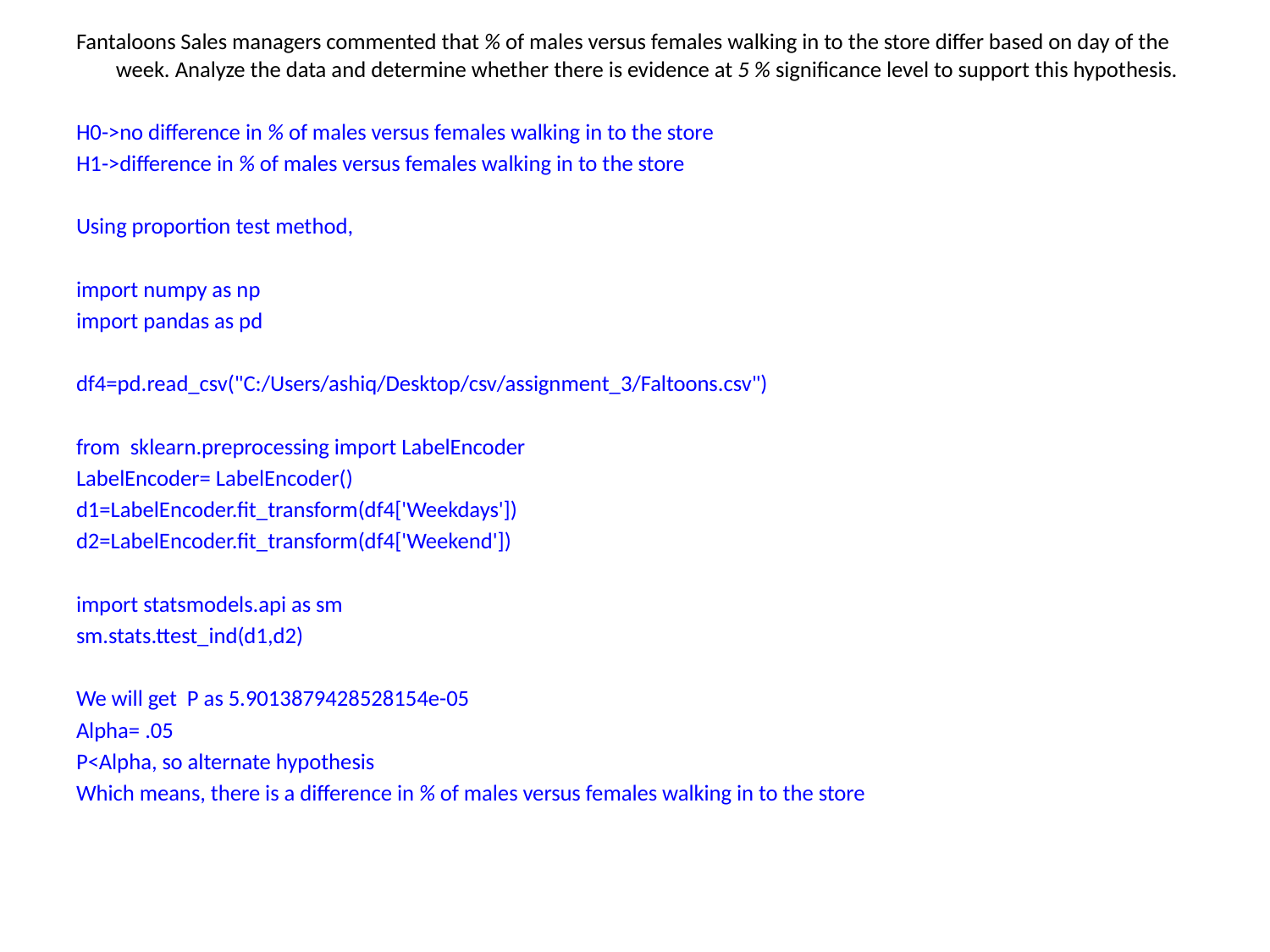

Fantaloons Sales managers commented that % of males versus females walking in to the store differ based on day of the week. Analyze the data and determine whether there is evidence at 5 % significance level to support this hypothesis.

H0->no difference in % of males versus females walking in to the store
H1->difference in % of males versus females walking in to the store

Using proportion test method,

import numpy as np
import pandas as pd

df4=pd.read_csv("C:/Users/ashiq/Desktop/csv/assignment_3/Faltoons.csv")

from  sklearn.preprocessing import LabelEncoder
LabelEncoder= LabelEncoder()
d1=LabelEncoder.fit_transform(df4['Weekdays'])
d2=LabelEncoder.fit_transform(df4['Weekend'])

import statsmodels.api as sm
sm.stats.ttest_ind(d1,d2)

We will get  P as 5.9013879428528154e-05
Alpha= .05
P<Alpha, so alternate hypothesis
Which means, there is a difference in % of males versus females walking in to the store